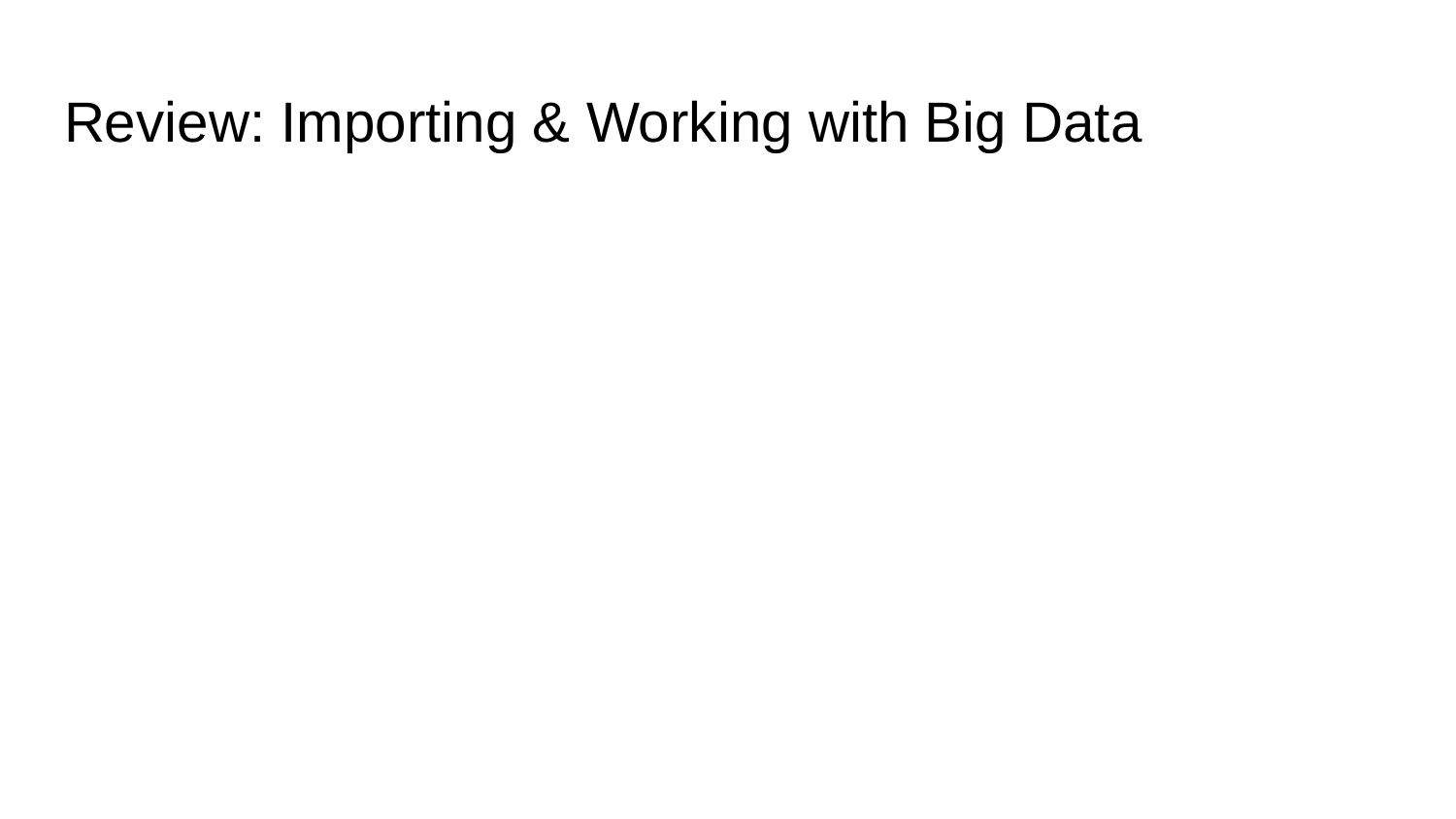

# Review: Importing & Working with Big Data